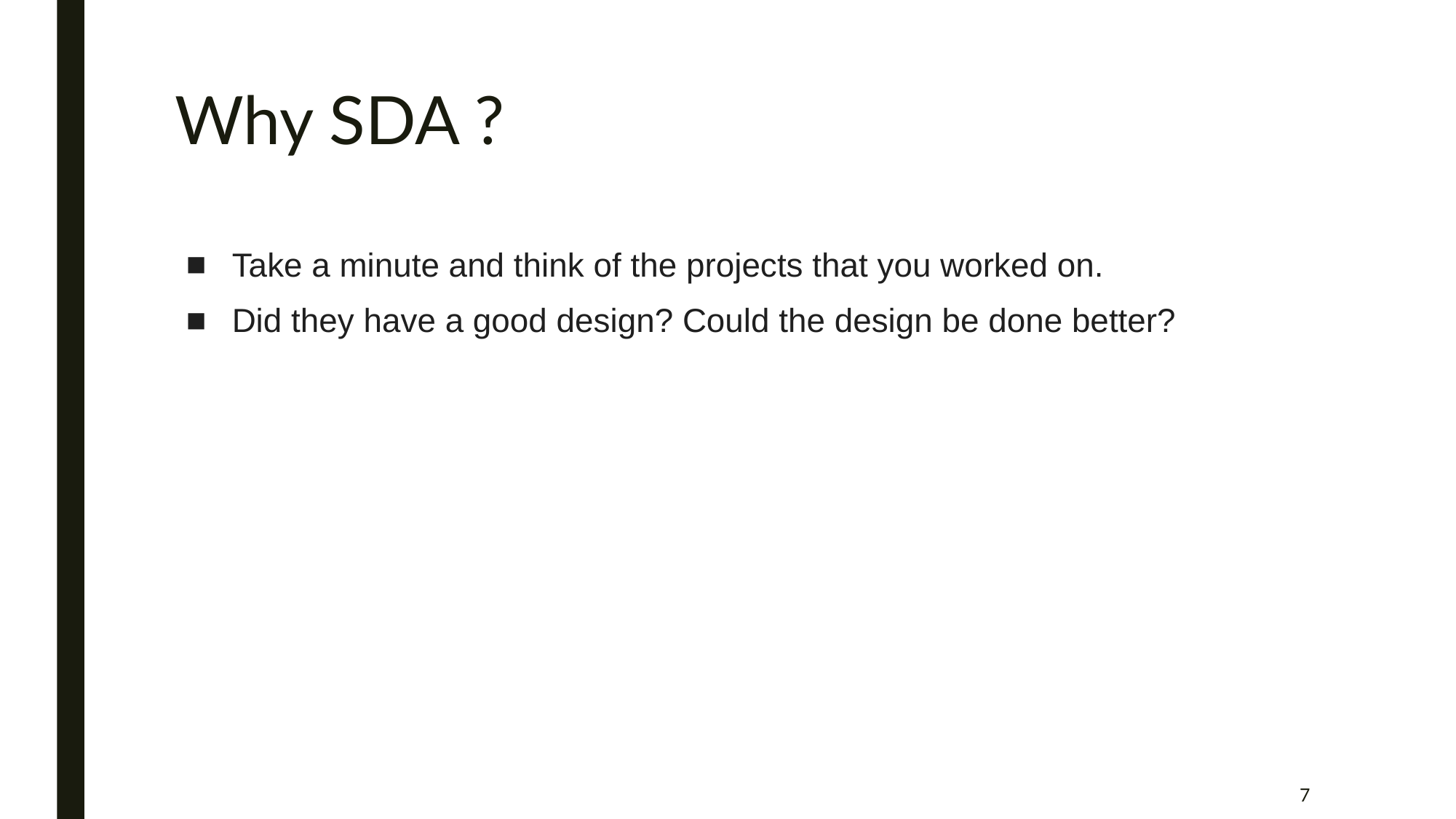

# Why SDA ?
Take a minute and think of the projects that you worked on.
Did they have a good design? Could the design be done better?

7